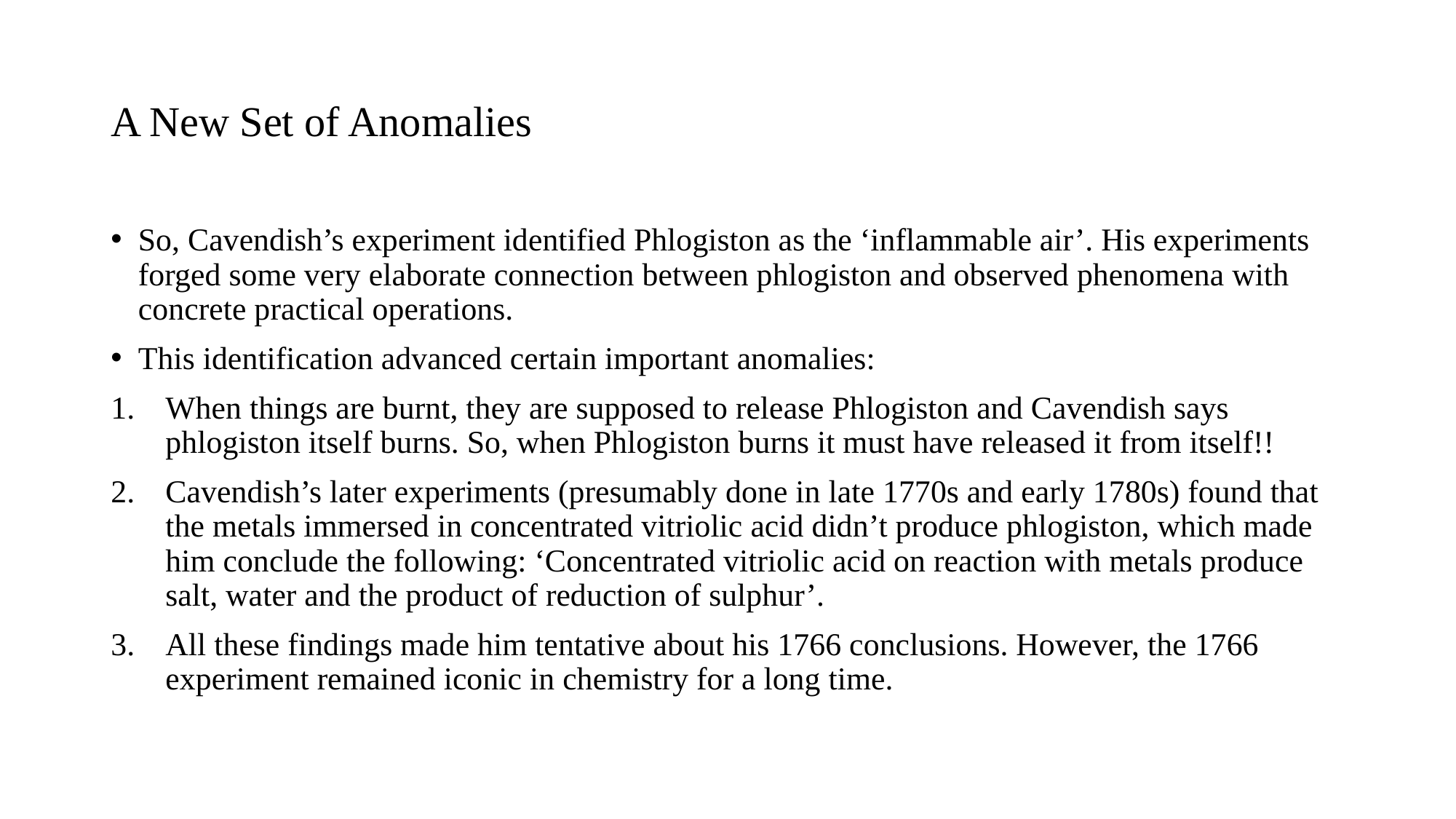

# A New Set of Anomalies
So, Cavendish’s experiment identified Phlogiston as the ‘inflammable air’. His experiments forged some very elaborate connection between phlogiston and observed phenomena with concrete practical operations.
This identification advanced certain important anomalies:
When things are burnt, they are supposed to release Phlogiston and Cavendish says phlogiston itself burns. So, when Phlogiston burns it must have released it from itself!!
Cavendish’s later experiments (presumably done in late 1770s and early 1780s) found that the metals immersed in concentrated vitriolic acid didn’t produce phlogiston, which made him conclude the following: ‘Concentrated vitriolic acid on reaction with metals produce salt, water and the product of reduction of sulphur’.
All these findings made him tentative about his 1766 conclusions. However, the 1766 experiment remained iconic in chemistry for a long time.